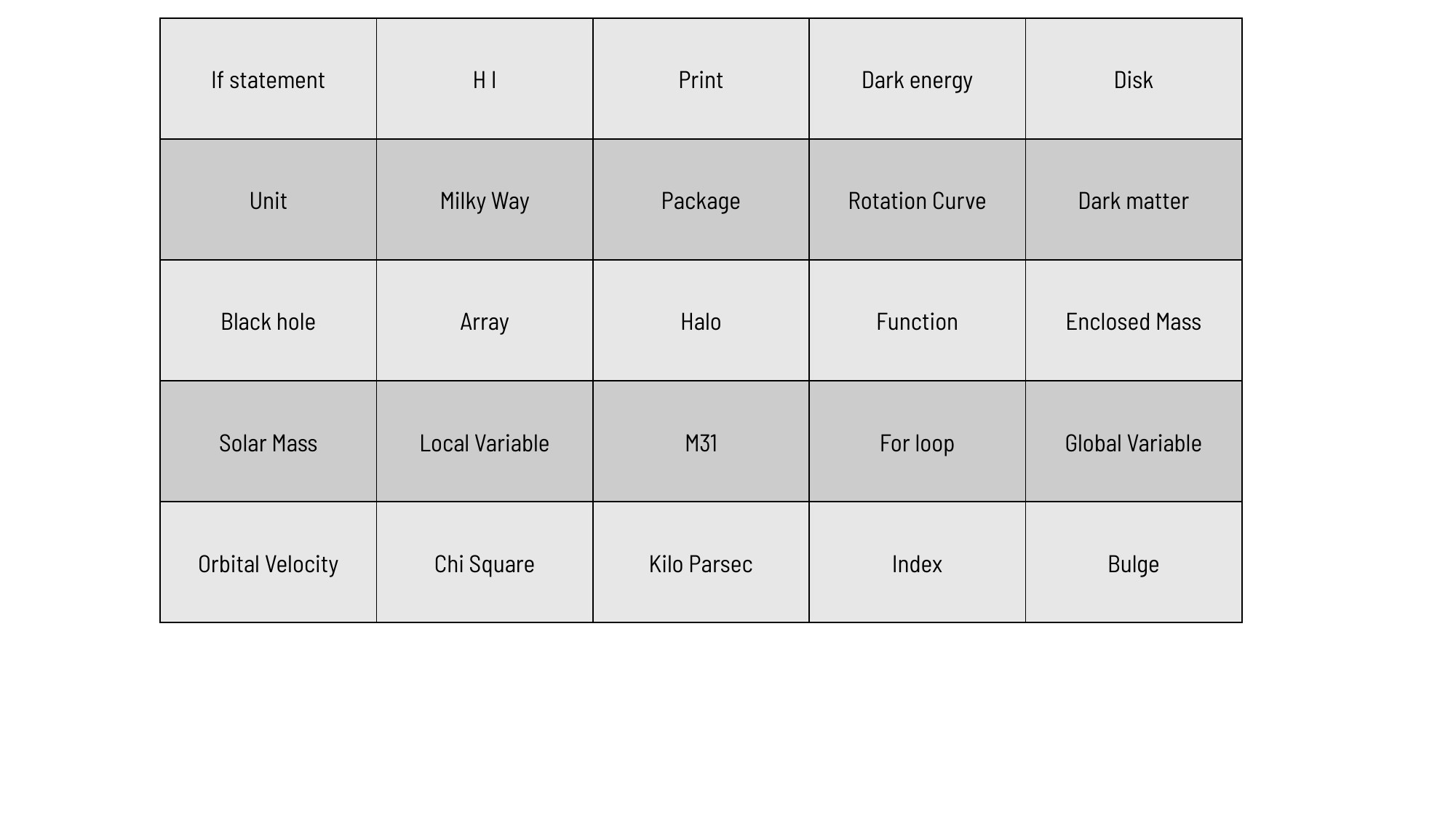

| If statement | H I | Print | Dark energy | Disk |
| --- | --- | --- | --- | --- |
| Unit | Milky Way | Package | Rotation Curve | Dark matter |
| Black hole | Array | Halo | Function | Enclosed Mass |
| Solar Mass | Local Variable | M31 | For loop | Global Variable |
| Orbital Velocity | Chi Square | Kilo Parsec | Index | Bulge |